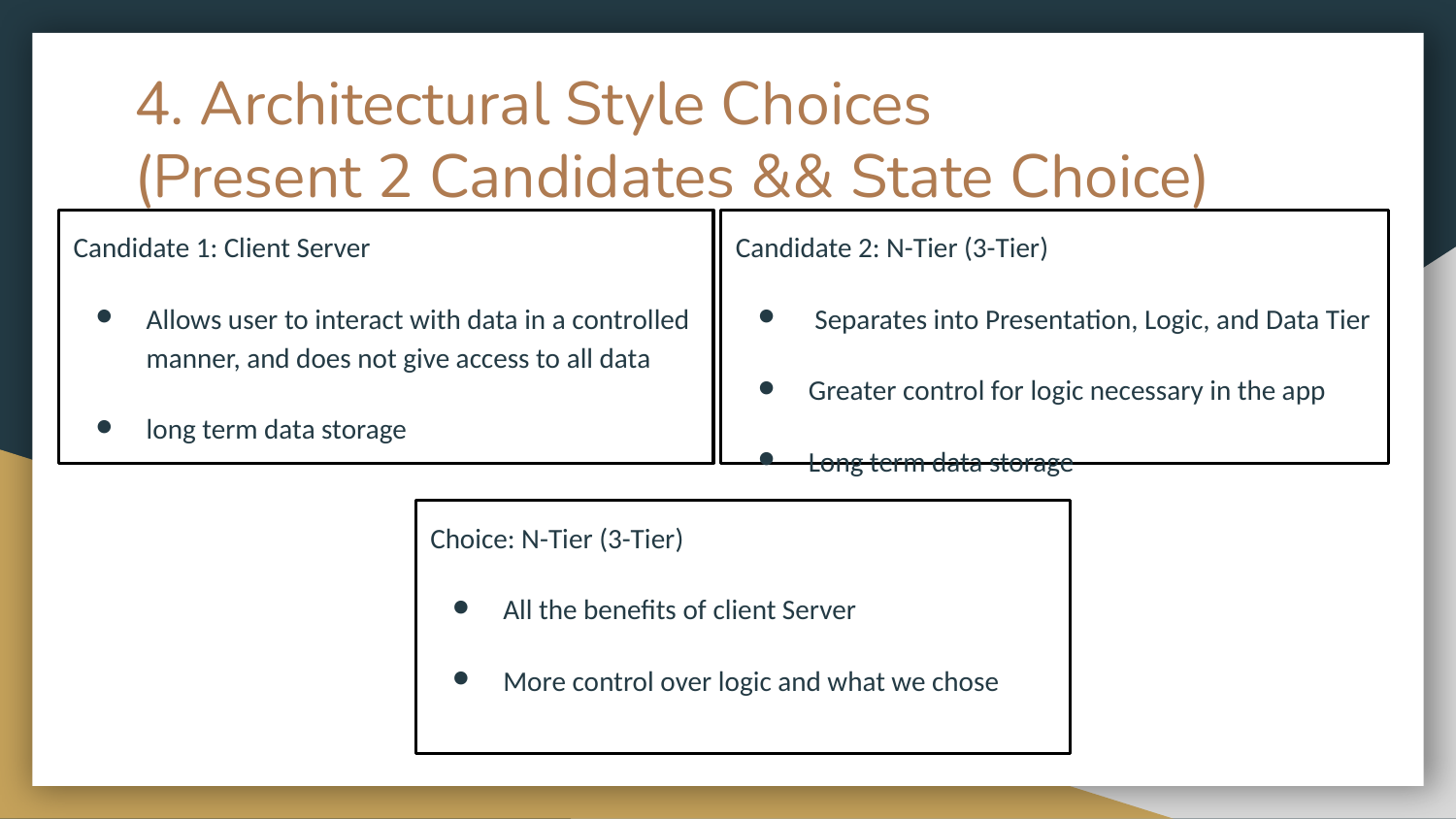

# 4. Architectural Style Choices
(Present 2 Candidates && State Choice)
Candidate 1: Client Server
Allows user to interact with data in a controlled manner, and does not give access to all data
long term data storage
Candidate 2: N-Tier (3-Tier)
 Separates into Presentation, Logic, and Data Tier
Greater control for logic necessary in the app
Long term data storage
Choice: N-Tier (3-Tier)
All the benefits of client Server
More control over logic and what we chose